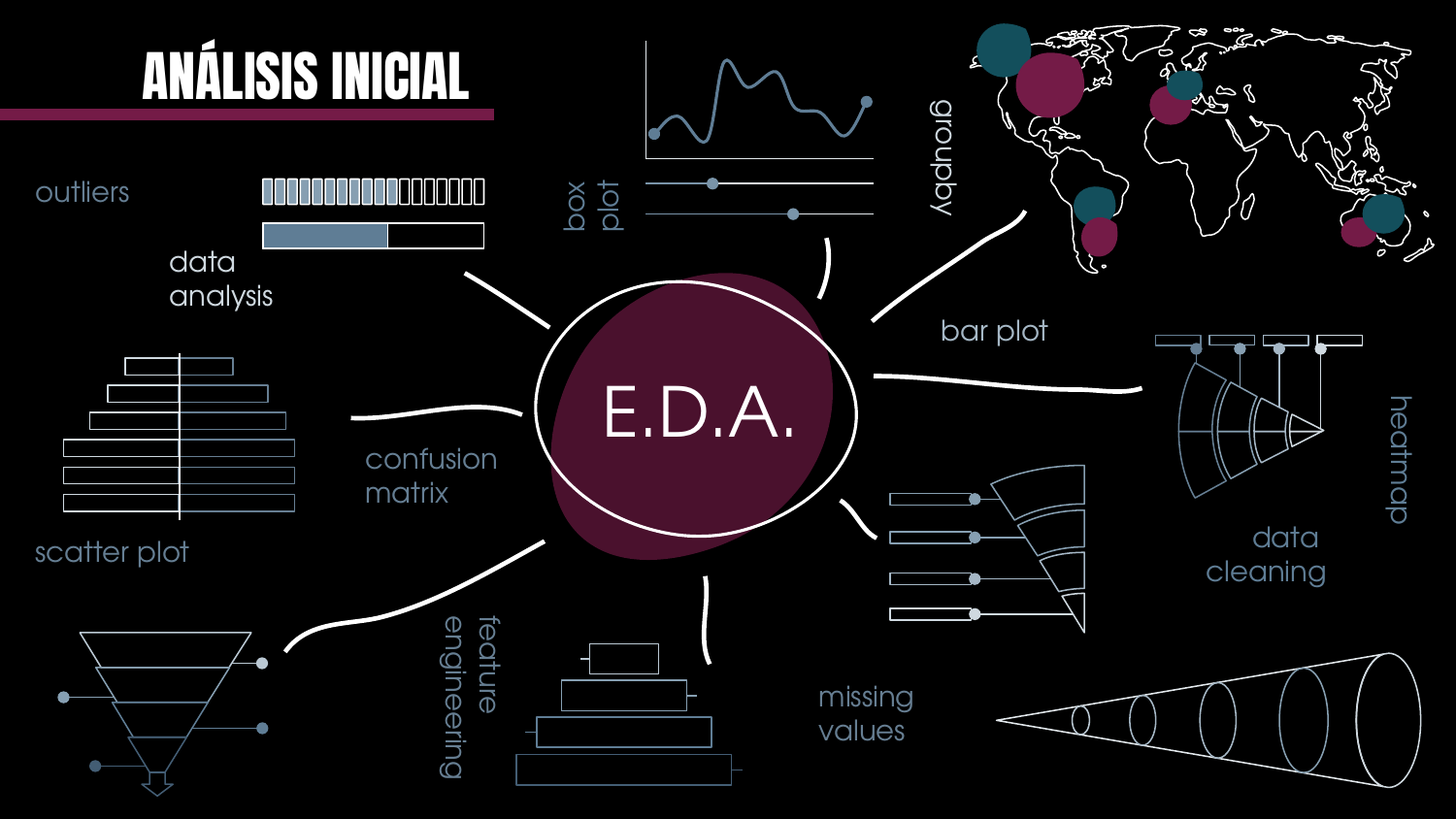

ANÁLISIS INICIAL

box plot
groupby
outliers

data analysis

bar plot

E.D.A.

confusion matrix
heatmap

data
cleaning
scatter plot

feature
engineering
missing
values